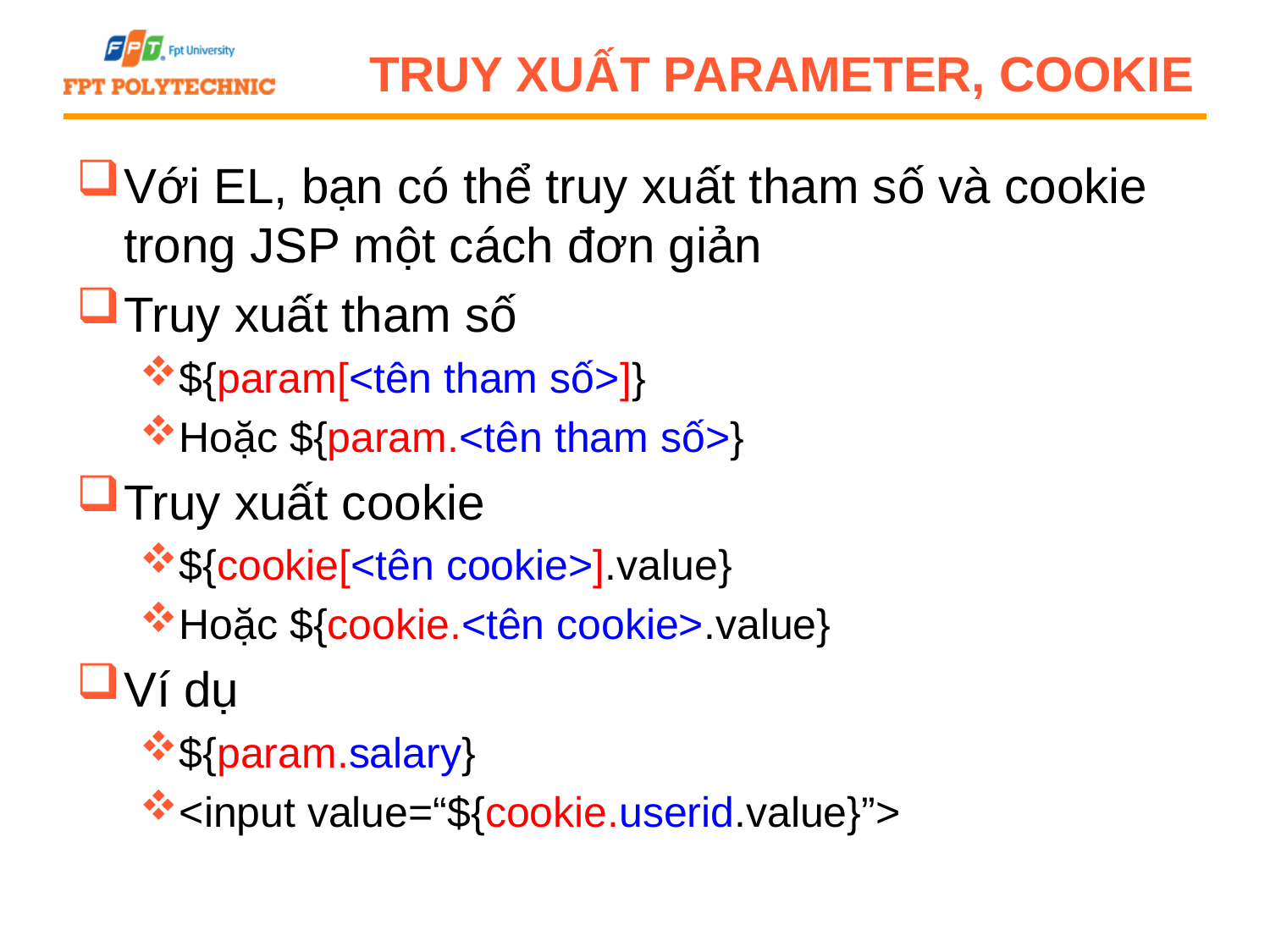

# Truy xuất Parameter, Cookie
Với EL, bạn có thể truy xuất tham số và cookie trong JSP một cách đơn giản
Truy xuất tham số
${param[<tên tham số>]}
Hoặc ${param.<tên tham số>}
Truy xuất cookie
${cookie[<tên cookie>].value}
Hoặc ${cookie.<tên cookie>.value}
Ví dụ
${param.salary}
<input value=“${cookie.userid.value}”>